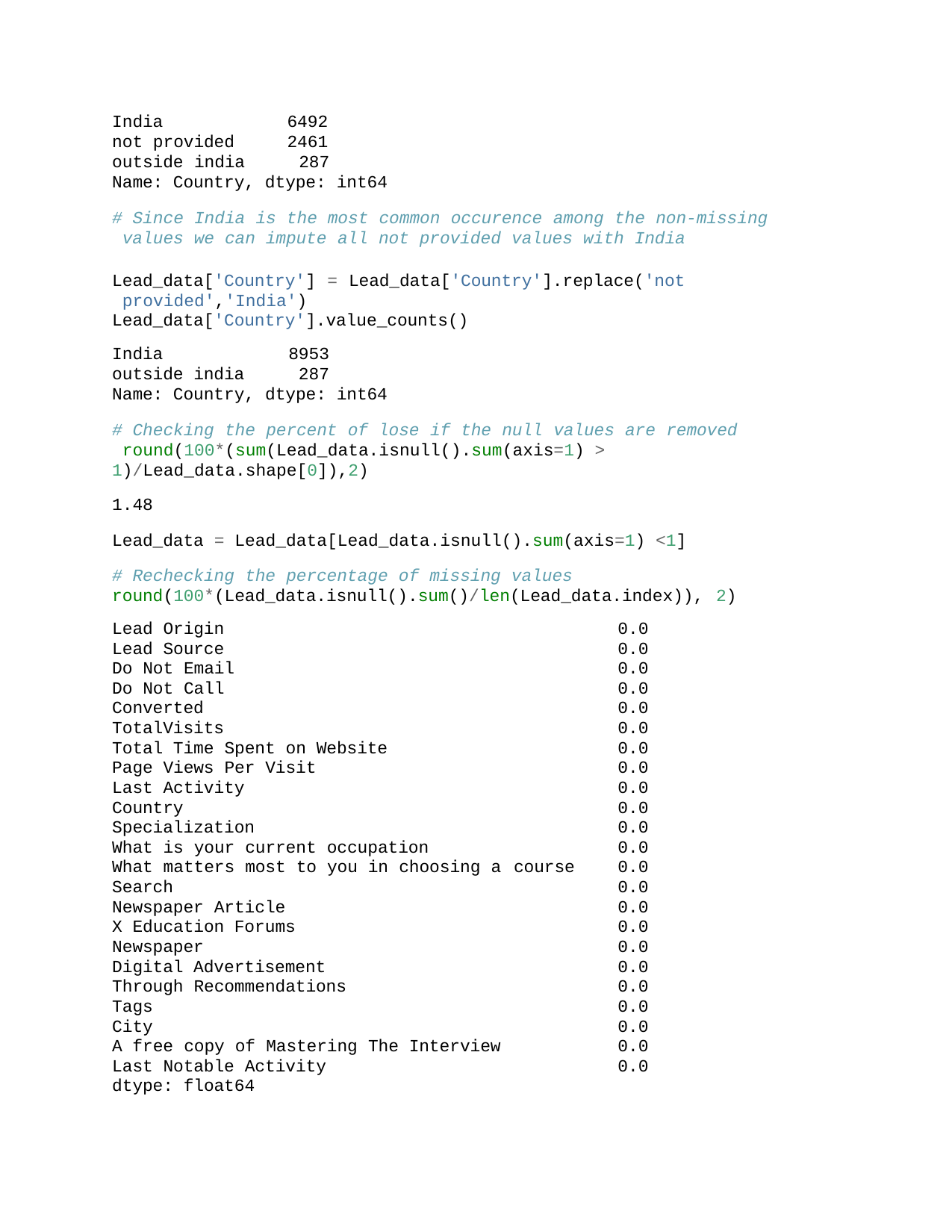

India
not provided
6492
2461
outside india	287
Name: Country, dtype: int64
# Since India is the most common occurence among the non-missing  values we can impute all not provided values with India

Lead_data['Country'] = Lead_data['Country'].replace('not  provided','India')
Lead_data['Country'].value_counts()
India
outside india
8953
287
Name: Country, dtype: int64
# Checking the percent of lose if the null values are removed  round(100*(sum(Lead_data.isnull().sum(axis=1) >  1)/Lead_data.shape[0]),2)
1.48
Lead_data = Lead_data[Lead_data.isnull().sum(axis=1) <1]
# Rechecking the percentage of missing values
round(100*(Lead_data.isnull().sum()/len(Lead_data.index)), 2)
| Lead Origin |  | 0.0 |
| --- | --- | --- |
| Lead Source |  | 0.0 |
| Do Not Email |  | 0.0 |
| Do Not Call |  | 0.0 |
| Converted |  | 0.0 |
| TotalVisits |  | 0.0 |
| Total Time Spent on Website |  | 0.0 |
| Page Views Per Visit |  | 0.0 |
| Last Activity |  | 0.0 |
| Country |  | 0.0 |
| Specialization |  | 0.0 |
| What is your current occupation |  | 0.0 |
| What matters most to you in choosing a | course | 0.0 |
| Search |  | 0.0 |
| Newspaper Article |  | 0.0 |
| X Education Forums |  | 0.0 |
| Newspaper |  | 0.0 |
| Digital Advertisement |  | 0.0 |
| Through Recommendations |  | 0.0 |
| Tags |  | 0.0 |
| City |  | 0.0 |
| A free copy of Mastering The Interview |  | 0.0 |
| Last Notable Activity |  | 0.0 |
| dtype: float64 |  |  |